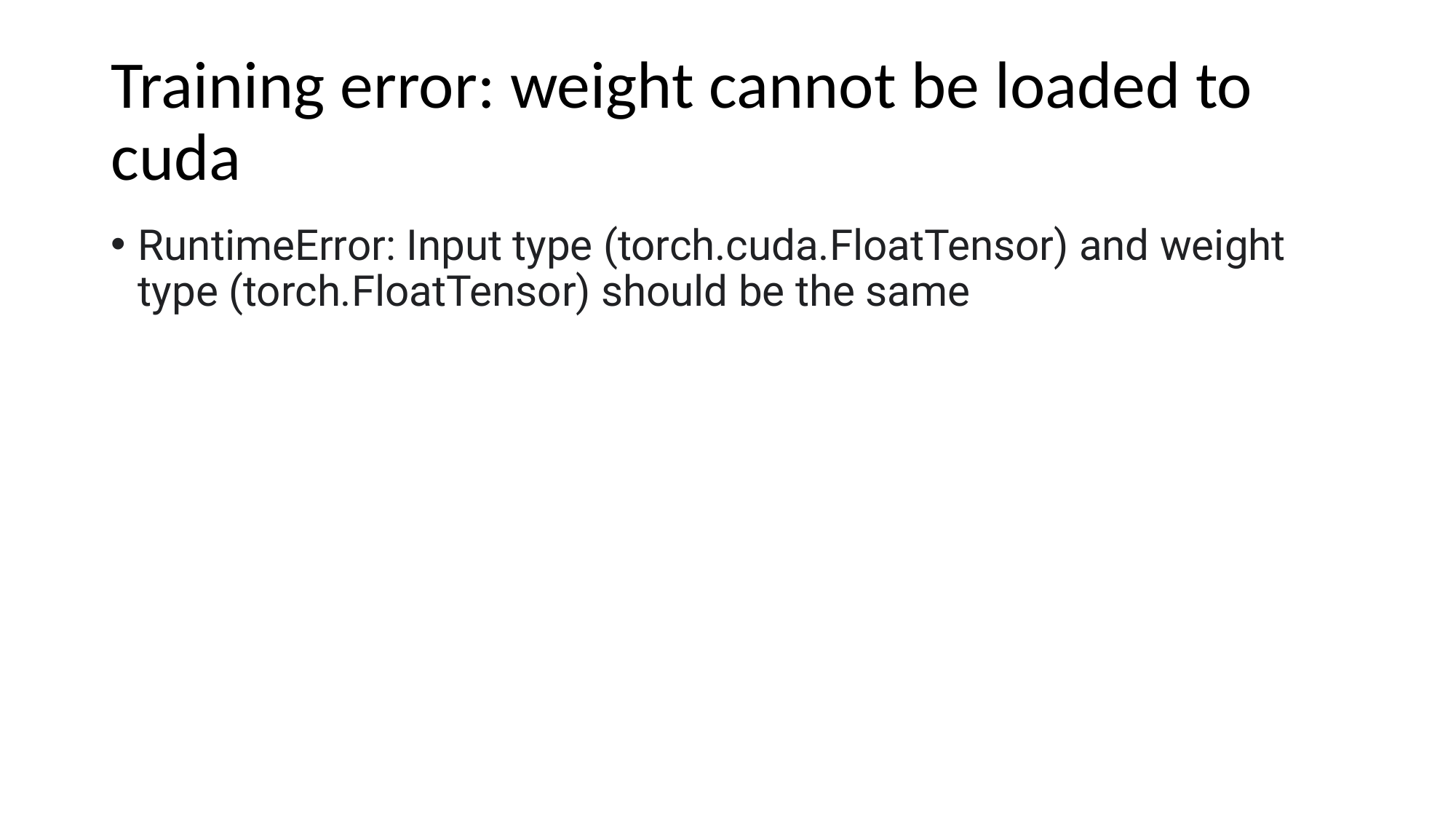

# Training error: weight cannot be loaded to cuda
RuntimeError: Input type (torch.cuda.FloatTensor) and weight type (torch.FloatTensor) should be the same